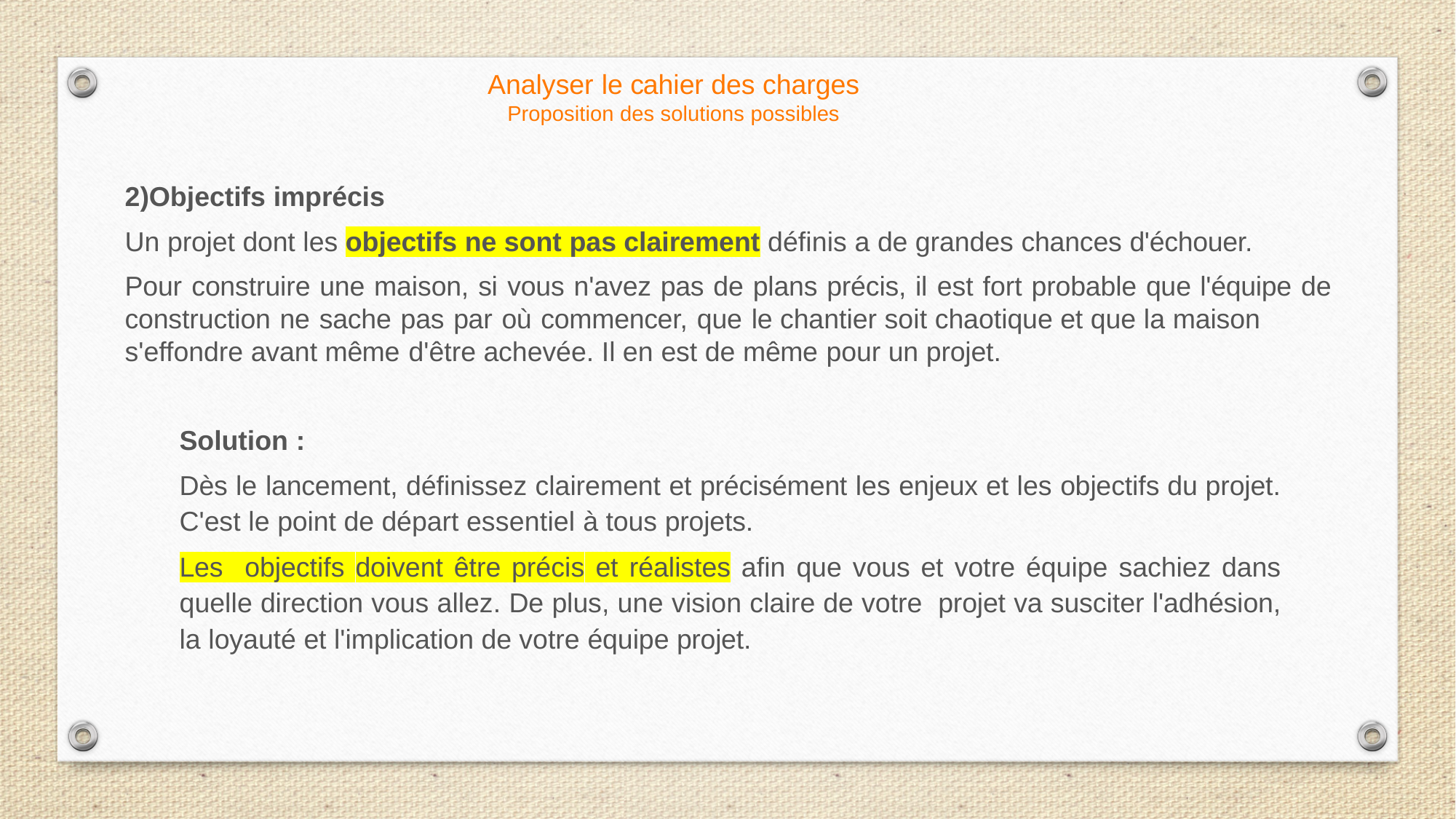

Analyser le cahier des charges
Proposition des solutions possibles
Objectifs imprécis
Un projet dont les objectifs ne sont pas clairement définis a de grandes chances d'échouer.
Pour construire une maison, si vous n'avez pas de plans précis, il est fort probable que l'équipe de construction ne sache pas par où commencer, que le chantier soit chaotique et que la maison s'effondre avant même d'être achevée. Il en est de même pour un projet.

Solution :
Dès le lancement, définissez clairement et précisément les enjeux et les objectifs du projet. C'est le point de départ essentiel à tous projets.
Les  objectifs doivent être précis et réalistes afin que vous et votre équipe sachiez dans quelle direction vous allez. De plus, une vision claire de votre  projet va susciter l'adhésion, la loyauté et l'implication de votre équipe projet.